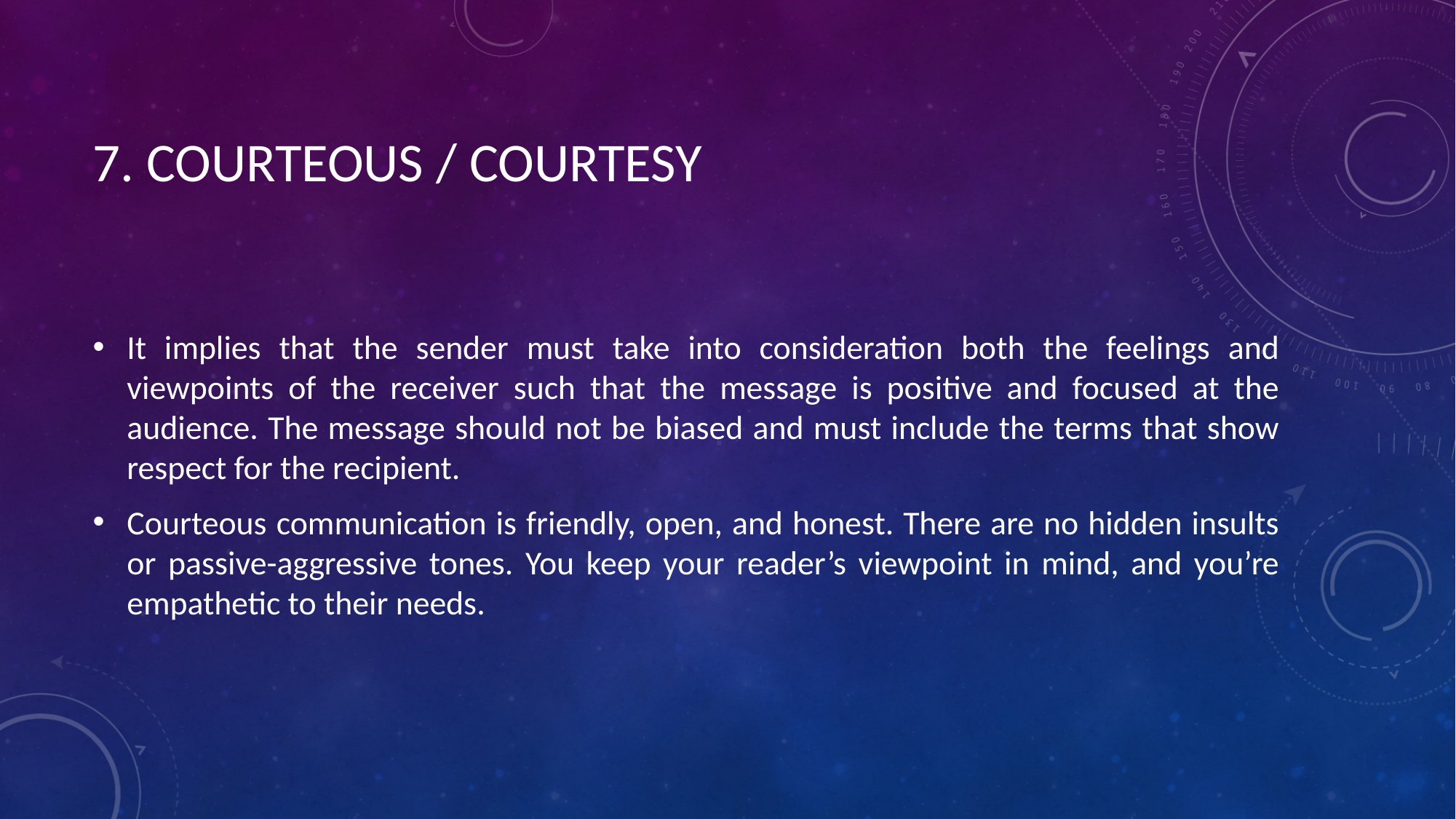

# 7. Courteous / courtesy
It implies that the sender must take into consideration both the feelings and viewpoints of the receiver such that the message is positive and focused at the audience. The message should not be biased and must include the terms that show respect for the recipient.
Courteous communication is friendly, open, and honest. There are no hidden insults or passive-aggressive tones. You keep your reader’s viewpoint in mind, and you’re empathetic to their needs.